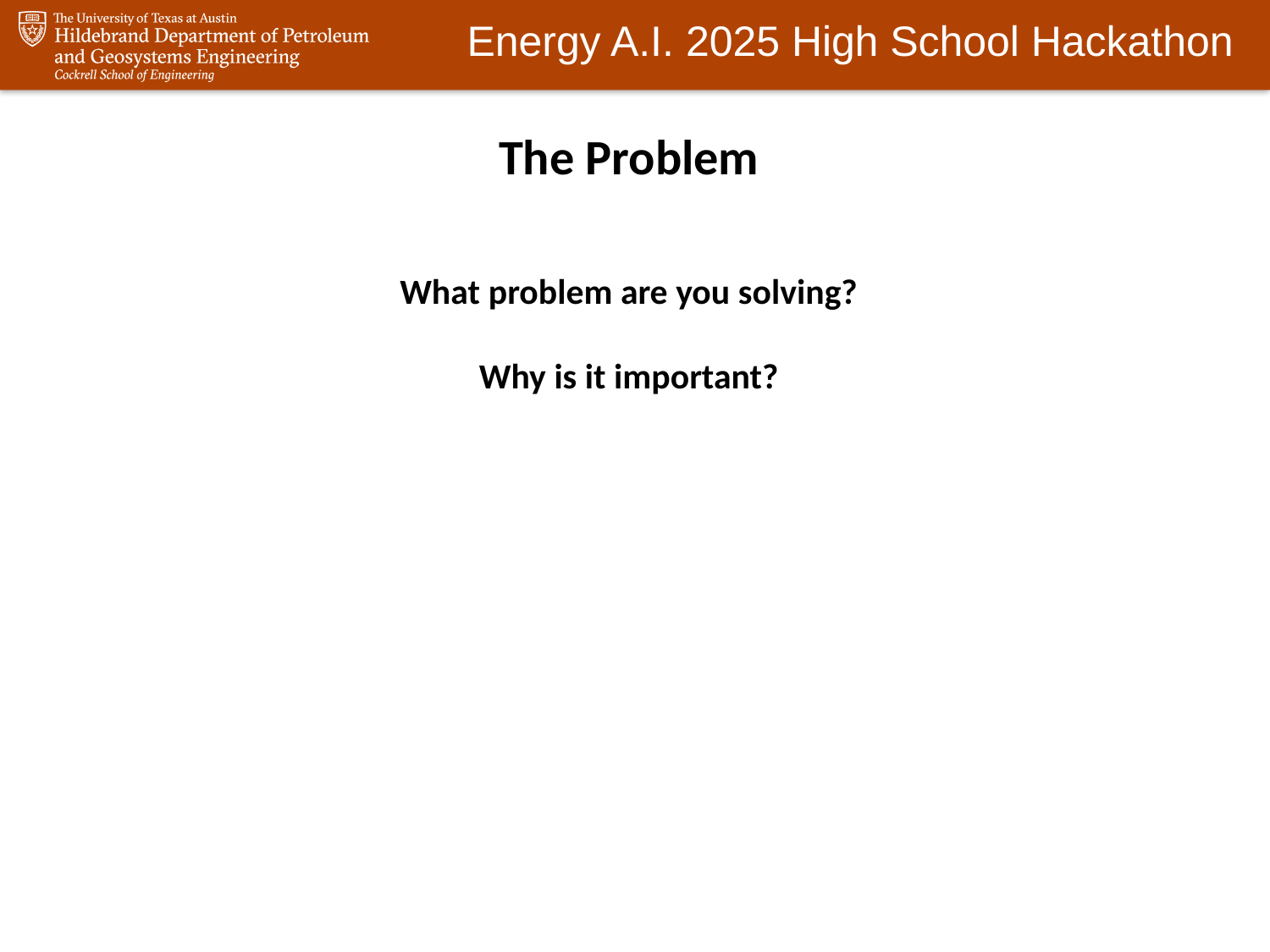

The Problem

What problem are you solving?

Why is it important?